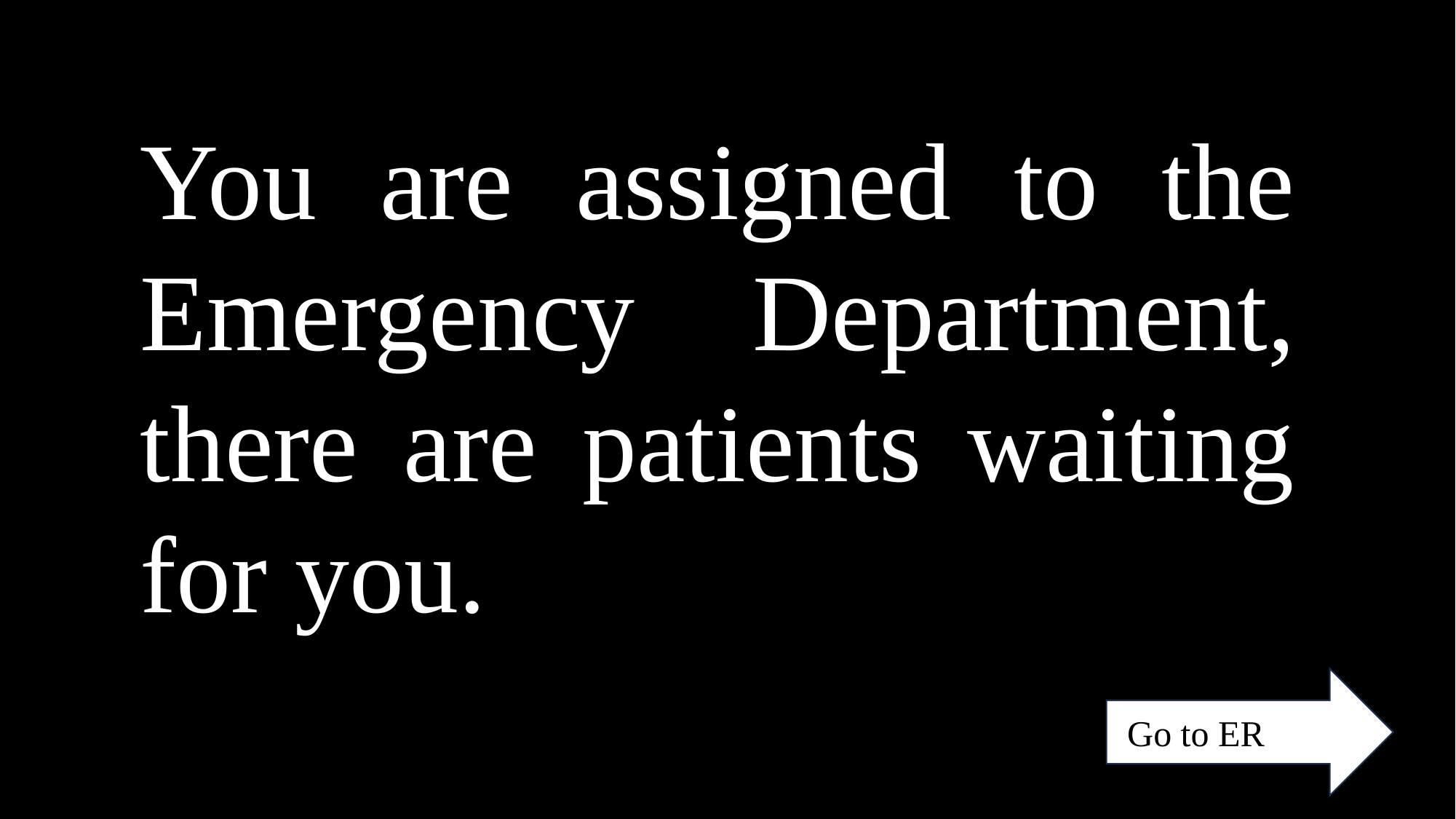

You are assigned to the Emergency Department, there are patients waiting for you.

Go to ER